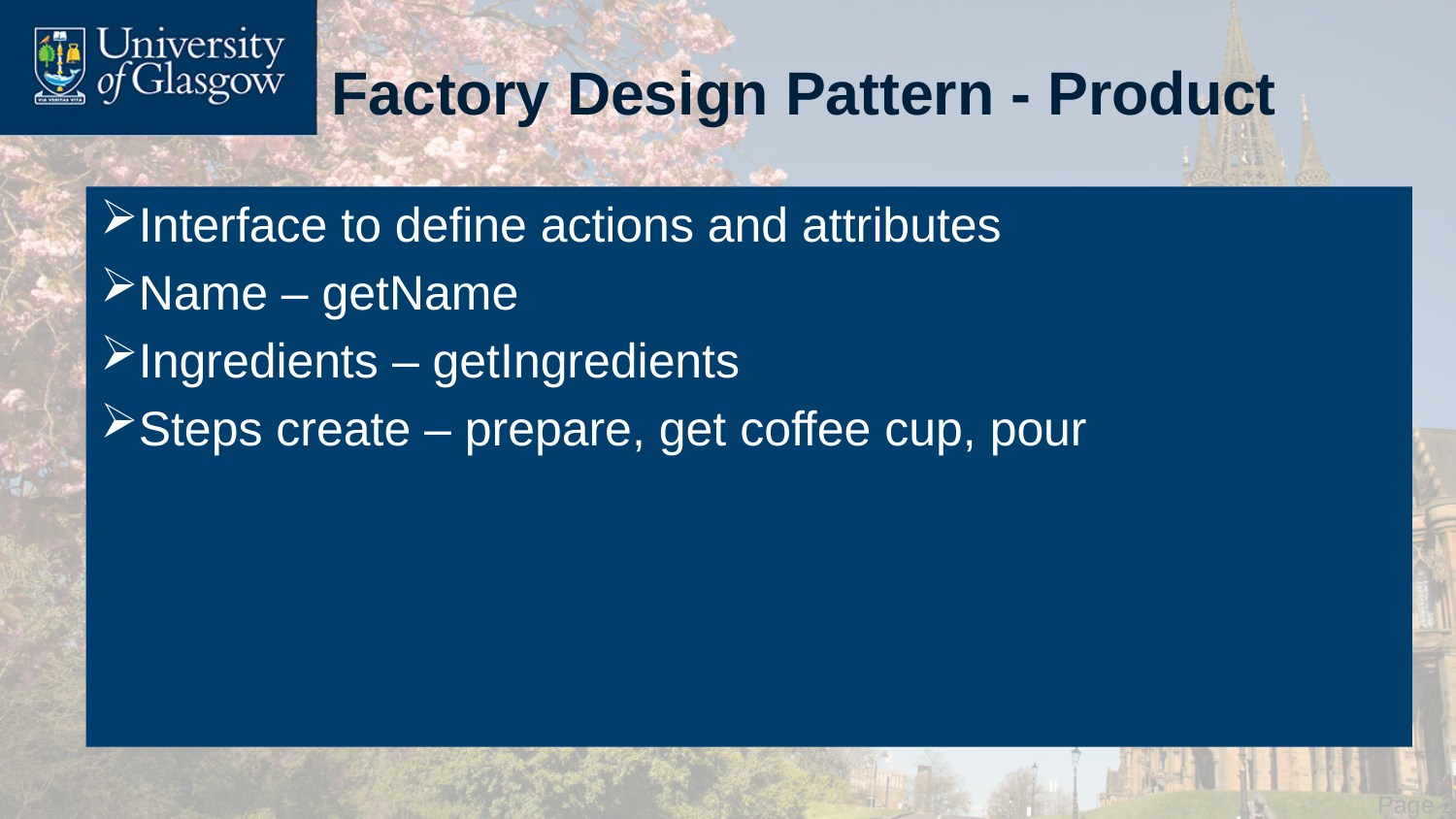

# Factory Design Pattern - Product
Interface to define actions and attributes
Name – getName
Ingredients – getIngredients
Steps create – prepare, get coffee cup, pour

 Page 29